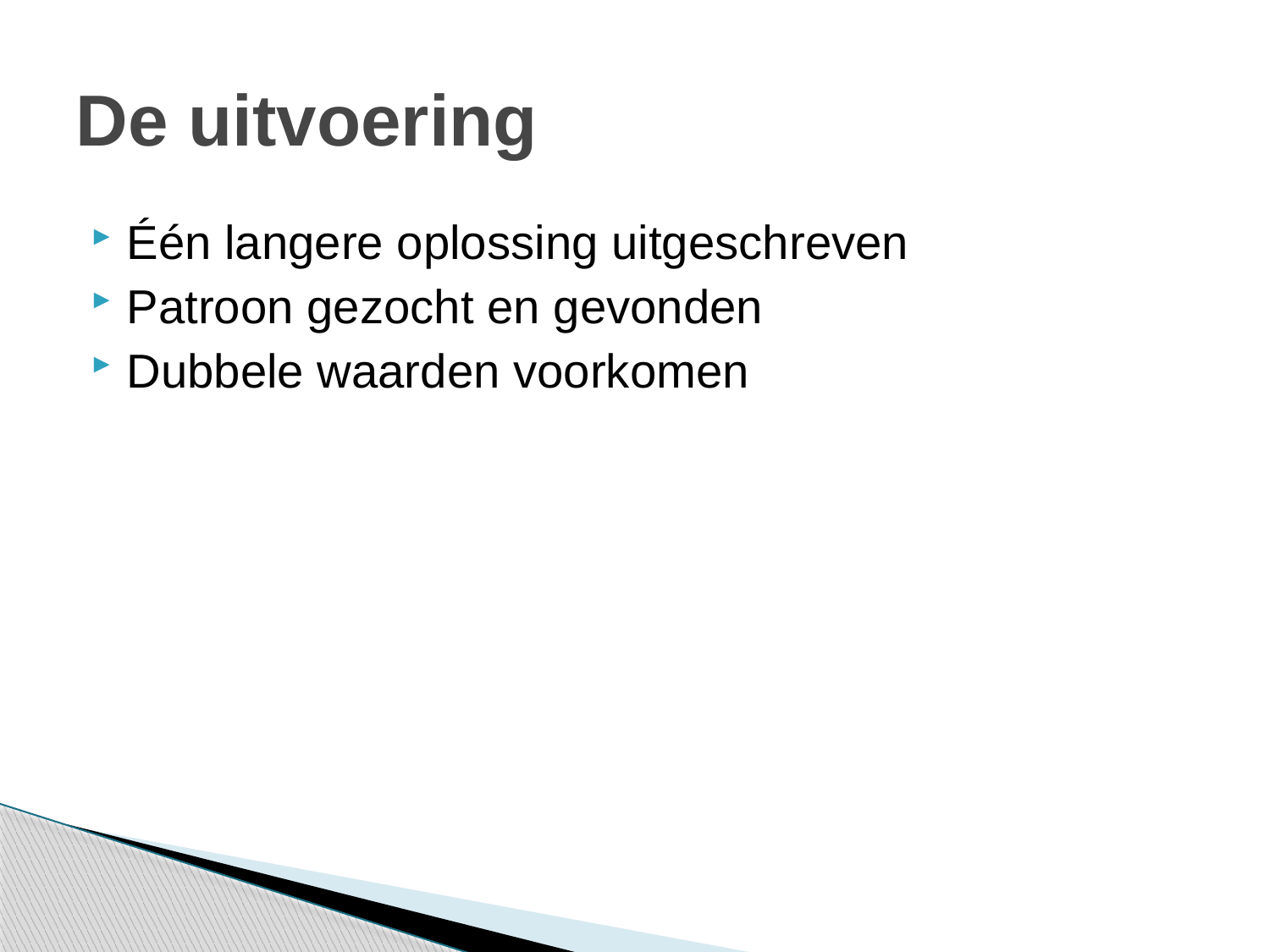

# De uitvoering
Één langere oplossing uitgeschreven
Patroon gezocht en gevonden
Dubbele waarden voorkomen